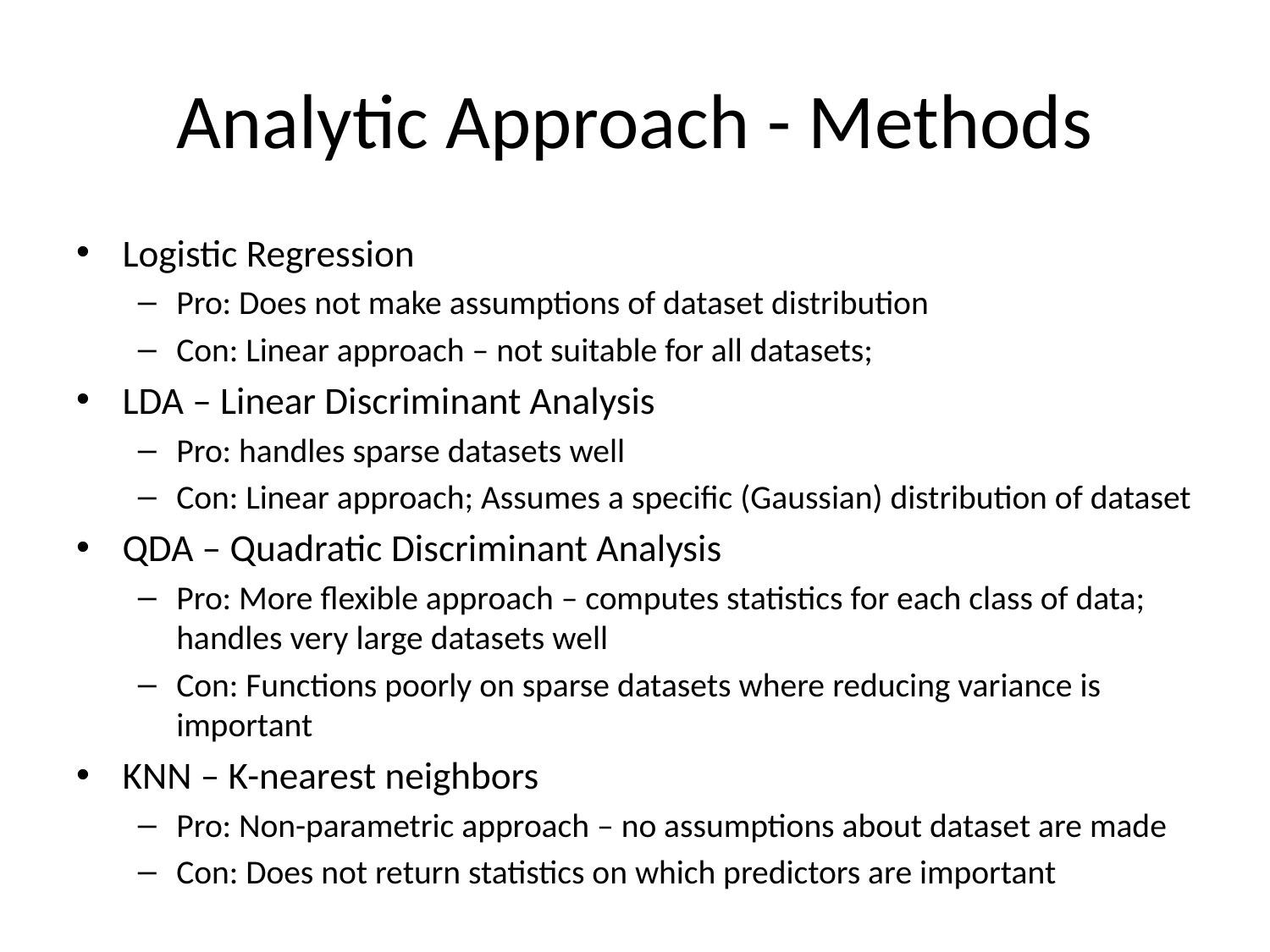

# Analytic Approach - Methods
Logistic Regression
Pro: Does not make assumptions of dataset distribution
Con: Linear approach – not suitable for all datasets;
LDA – Linear Discriminant Analysis
Pro: handles sparse datasets well
Con: Linear approach; Assumes a specific (Gaussian) distribution of dataset
QDA – Quadratic Discriminant Analysis
Pro: More flexible approach – computes statistics for each class of data; handles very large datasets well
Con: Functions poorly on sparse datasets where reducing variance is important
KNN – K-nearest neighbors
Pro: Non-parametric approach – no assumptions about dataset are made
Con: Does not return statistics on which predictors are important